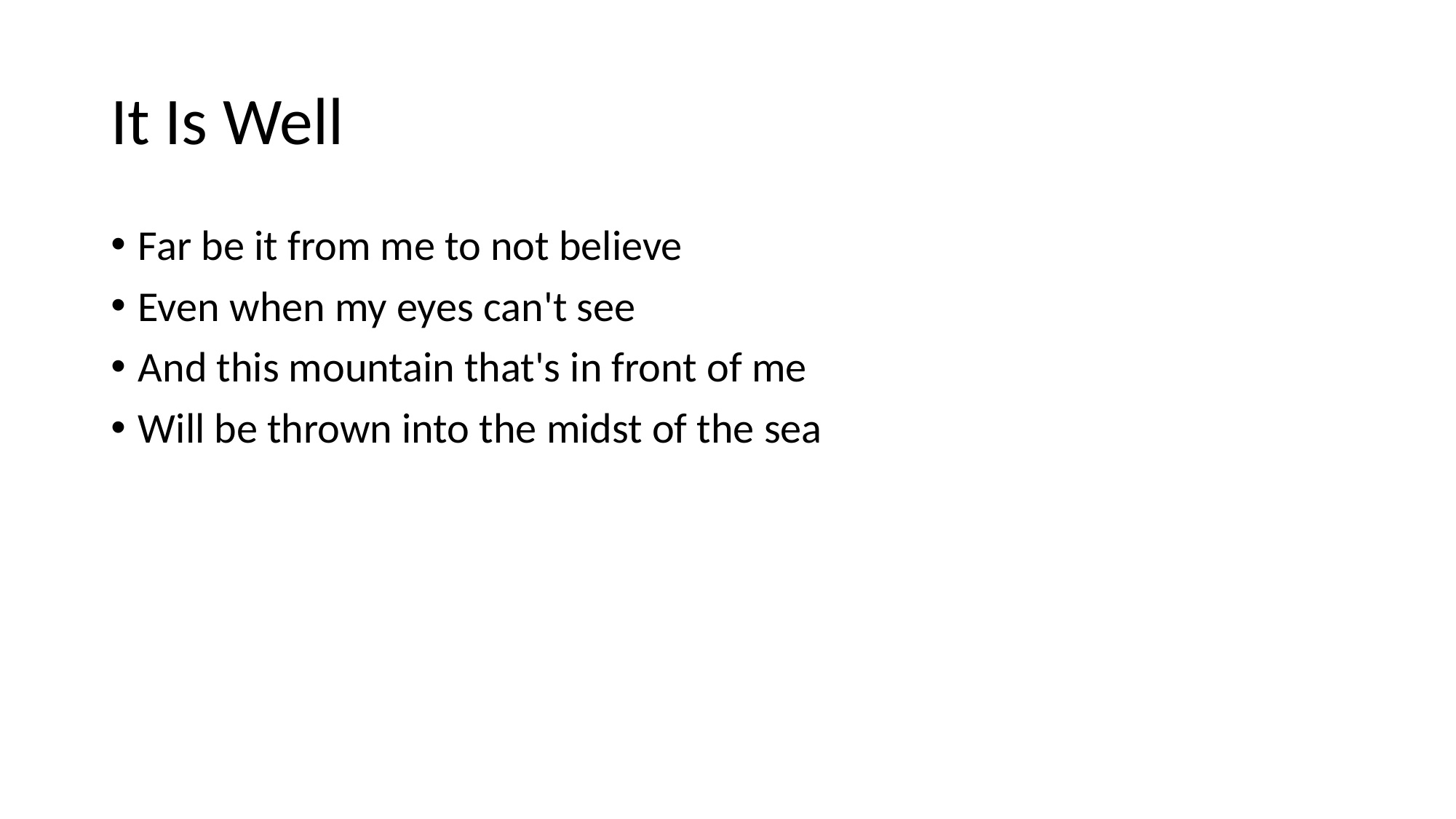

# It Is Well
Far be it from me to not believe
Even when my eyes can't see
And this mountain that's in front of me
Will be thrown into the midst of the sea